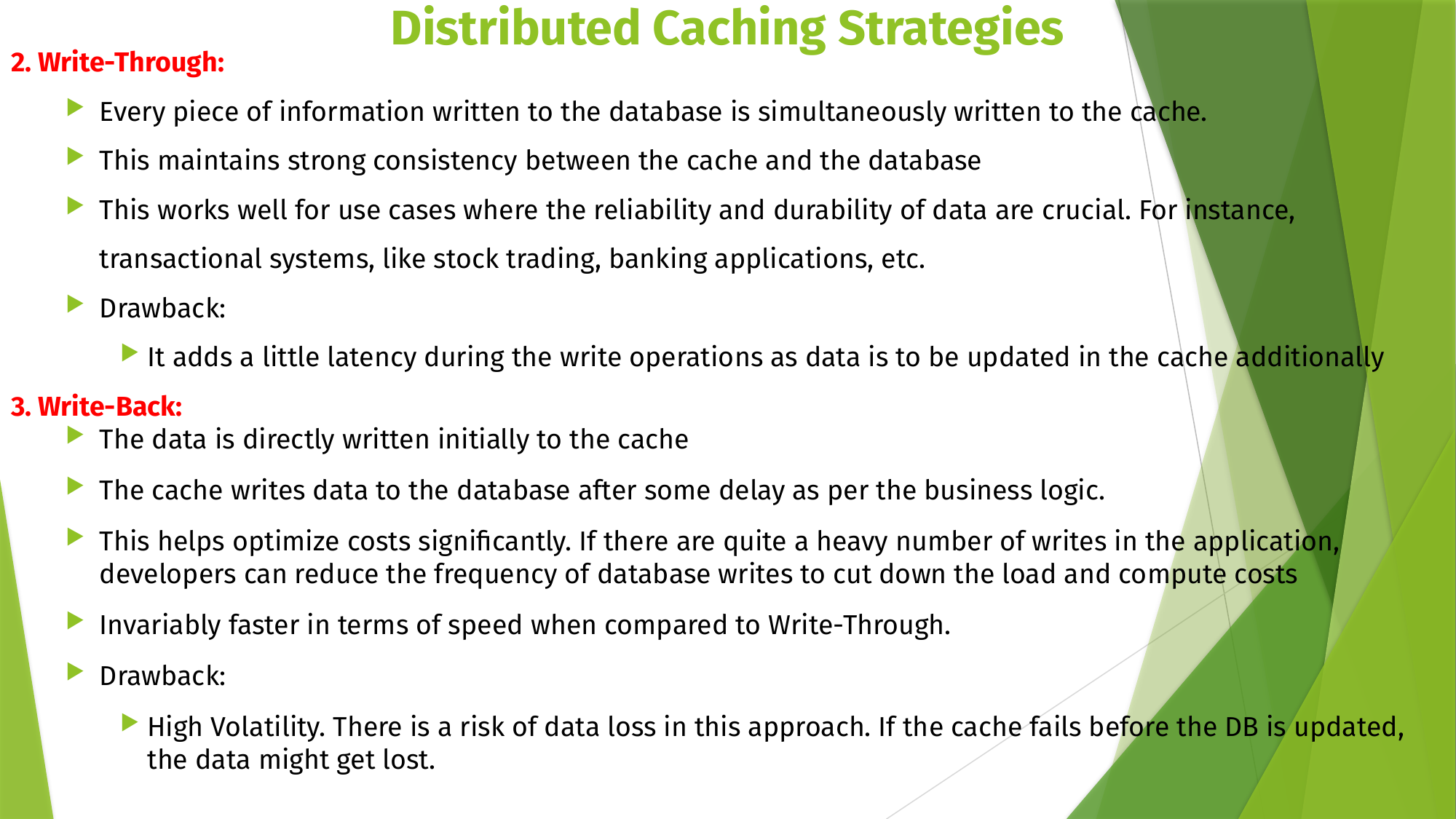

# Distributed Caching Strategies
2. Write-Through:
Every piece of information written to the database is simultaneously written to the cache.
This maintains strong consistency between the cache and the database
This works well for use cases where the reliability and durability of data are crucial. For instance, transactional systems, like stock trading, banking applications, etc.
Drawback:
It adds a little latency during the write operations as data is to be updated in the cache additionally
3. Write-Back:
The data is directly written initially to the cache
The cache writes data to the database after some delay as per the business logic.
This helps optimize costs significantly. If there are quite a heavy number of writes in the application, developers can reduce the frequency of database writes to cut down the load and compute costs
Invariably faster in terms of speed when compared to Write-Through.
Drawback:
High Volatility. There is a risk of data loss in this approach. If the cache fails before the DB is updated, the data might get lost.